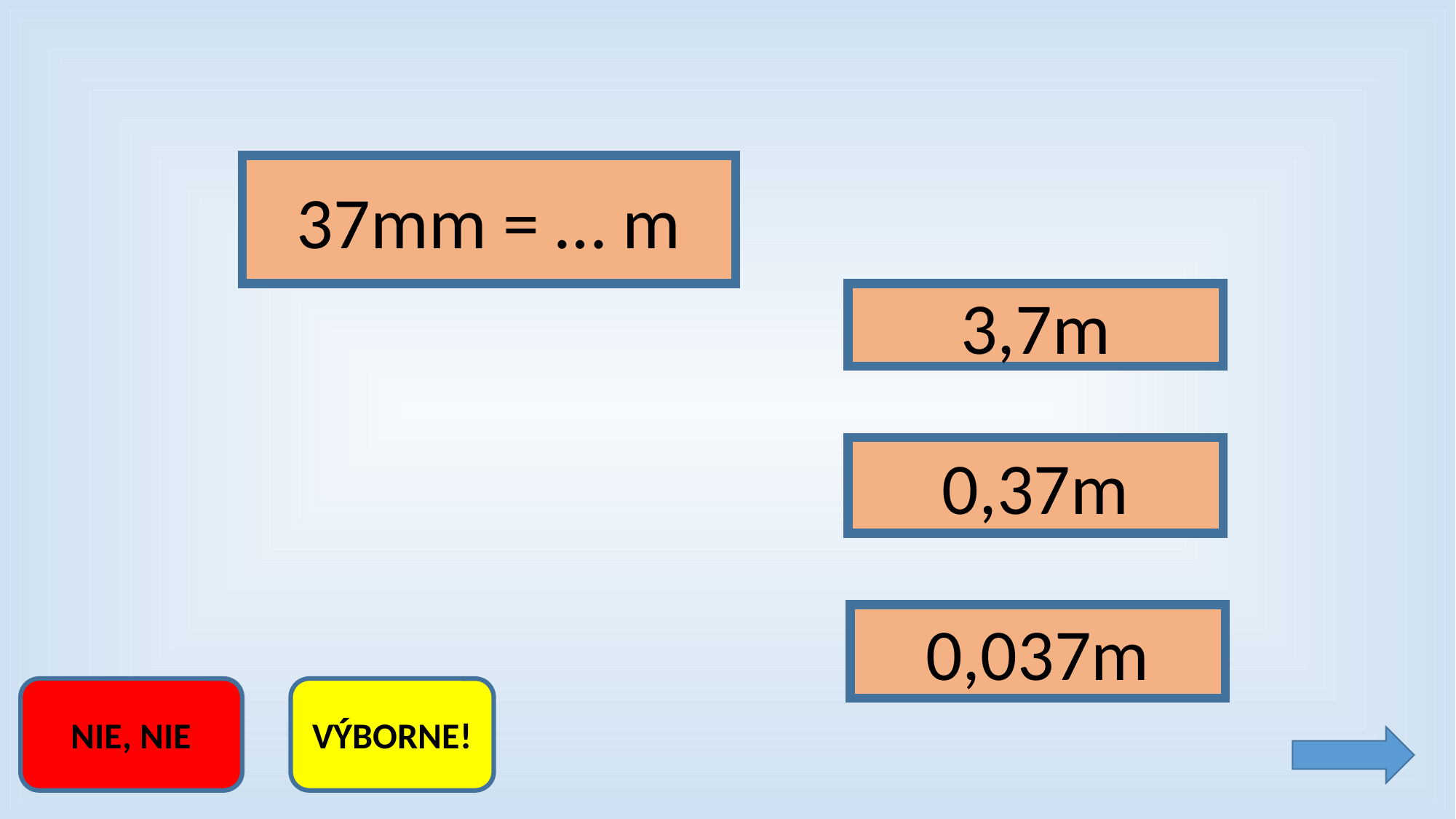

37mm = … m
3,7m
0,37m
0,037m
NIE, NIE
VÝBORNE!